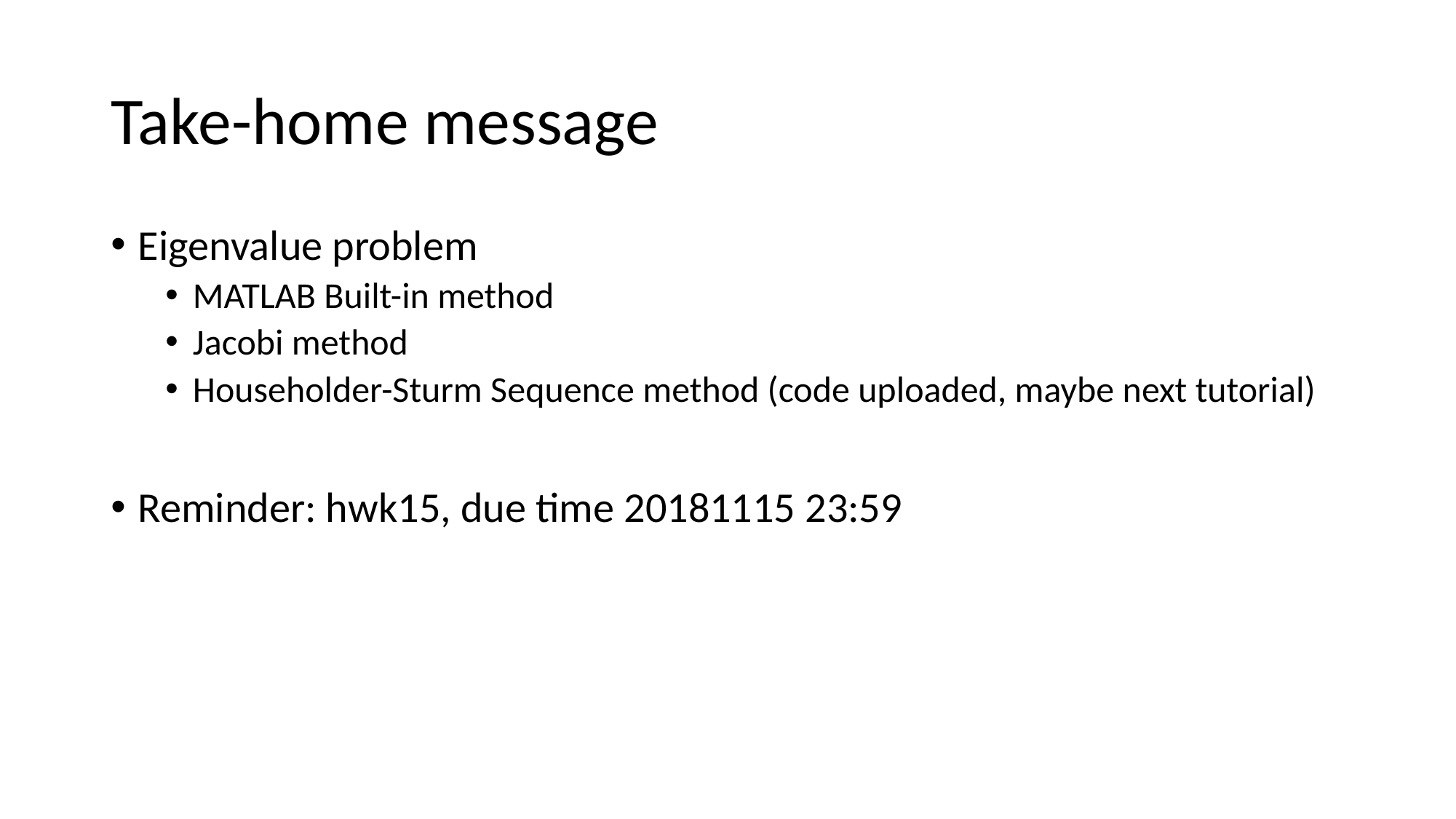

# Take-home message
Eigenvalue problem
MATLAB Built-in method
Jacobi method
Householder-Sturm Sequence method (code uploaded, maybe next tutorial)

Reminder: hwk15, due time 20181115 23:59